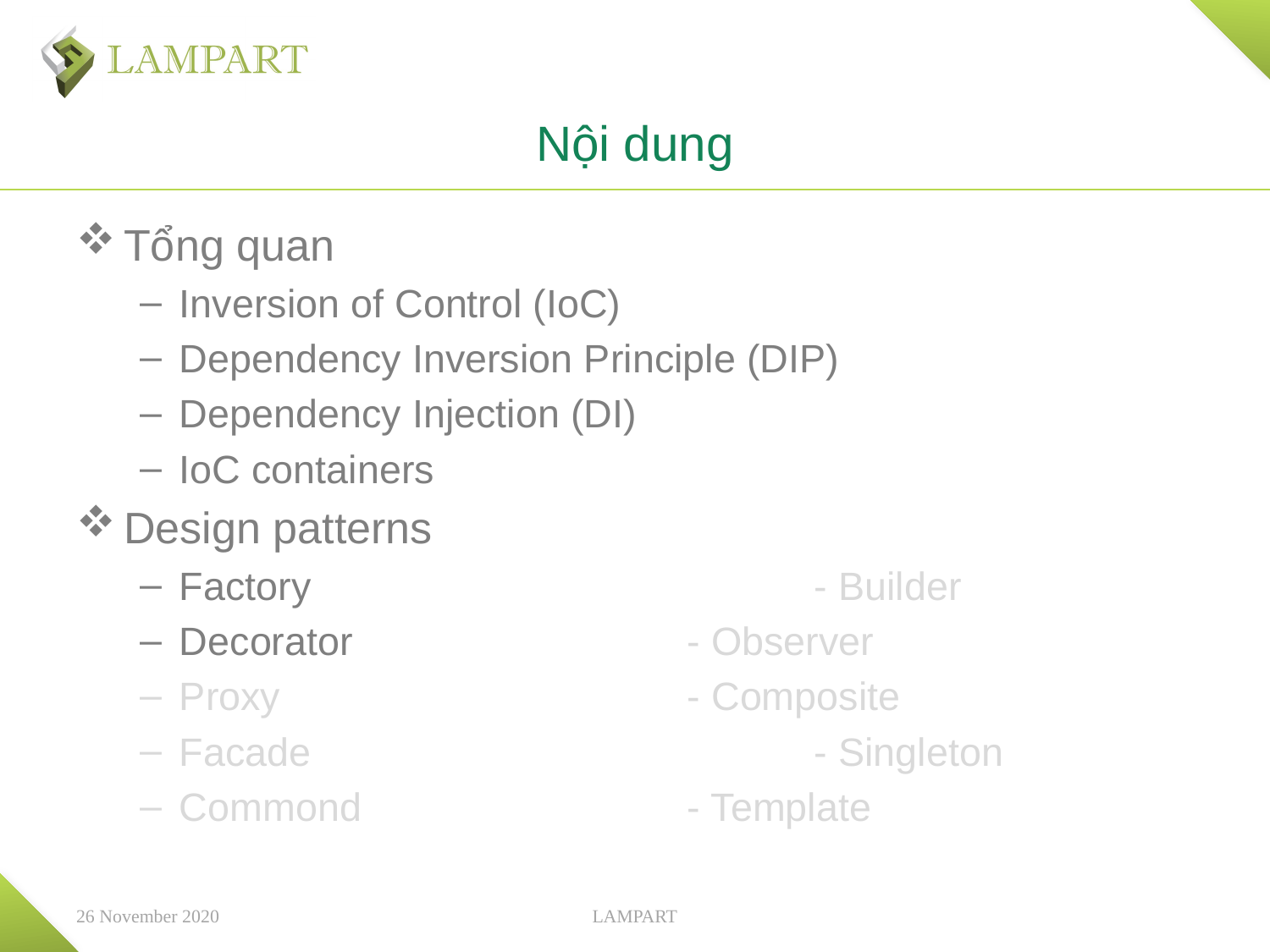

# Nội dung
Tổng quan
Inversion of Control (IoC)
Dependency Inversion Principle (DIP)
Dependency Injection (DI)
IoC containers
Design patterns
Factory				- Builder
Decorator			- Observer
Proxy				- Composite
Facade				- Singleton
Commond			- Template

26 November 2020
LAMPART
2